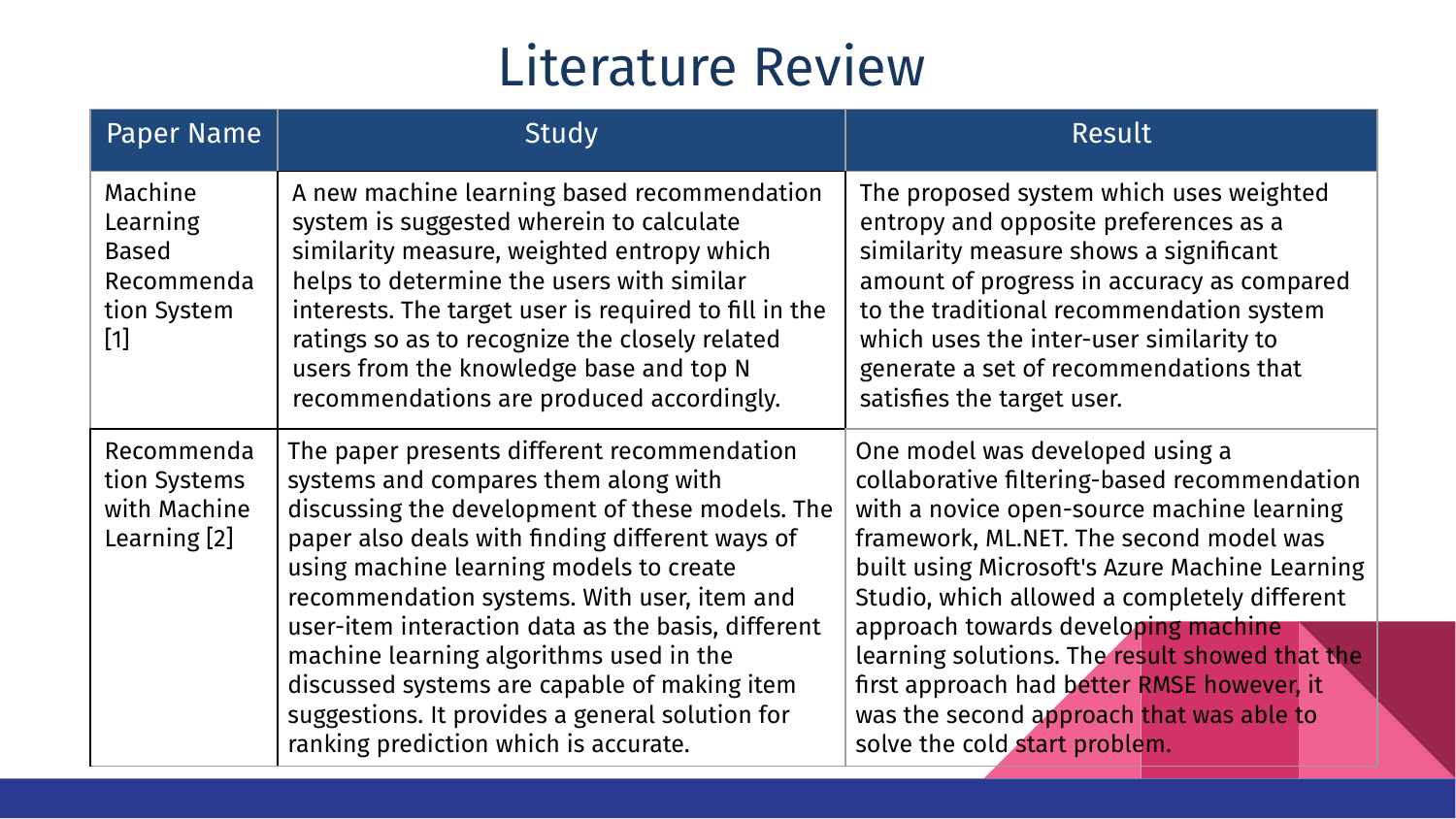

Literature Review
| Paper Name | Study | Result |
| --- | --- | --- |
| Machine Learning Based Recommendation System [1] | A new machine learning based recommendation system is suggested wherein to calculate similarity measure, weighted entropy which helps to determine the users with similar interests. The target user is required to fill in the ratings so as to recognize the closely related users from the knowledge base and top N recommendations are produced accordingly. | The proposed system which uses weighted entropy and opposite preferences as a similarity measure shows a significant amount of progress in accuracy as compared to the traditional recommendation system which uses the inter-user similarity to generate a set of recommendations that satisfies the target user. |
| Recommendation Systems with Machine Learning [2] | The paper presents different recommendation systems and compares them along with discussing the development of these models. The paper also deals with finding different ways of using machine learning models to create recommendation systems. With user, item and user-item interaction data as the basis, different machine learning algorithms used in the discussed systems are capable of making item suggestions. It provides a general solution for ranking prediction which is accurate. | One model was developed using a collaborative filtering-based recommendation with a novice open-source machine learning framework, ML.NET. The second model was built using Microsoft's Azure Machine Learning Studio, which allowed a completely different approach towards developing machine learning solutions. The result showed that the first approach had better RMSE however, it was the second approach that was able to solve the cold start problem. |